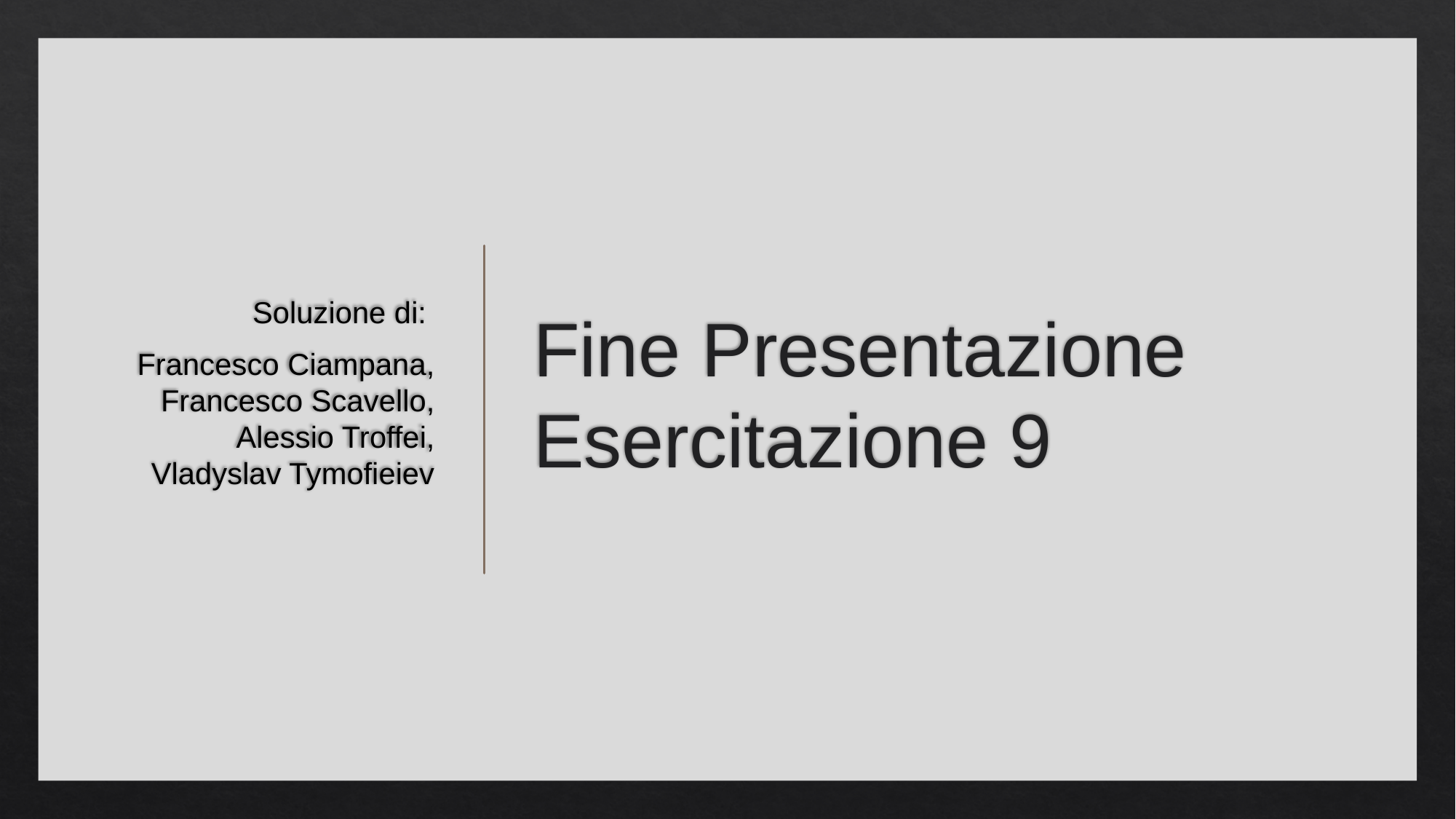

Soluzione di:
Francesco Ciampana, Francesco Scavello, Alessio Troffei, Vladyslav Tymofieiev
# Fine Presentazione Esercitazione 9